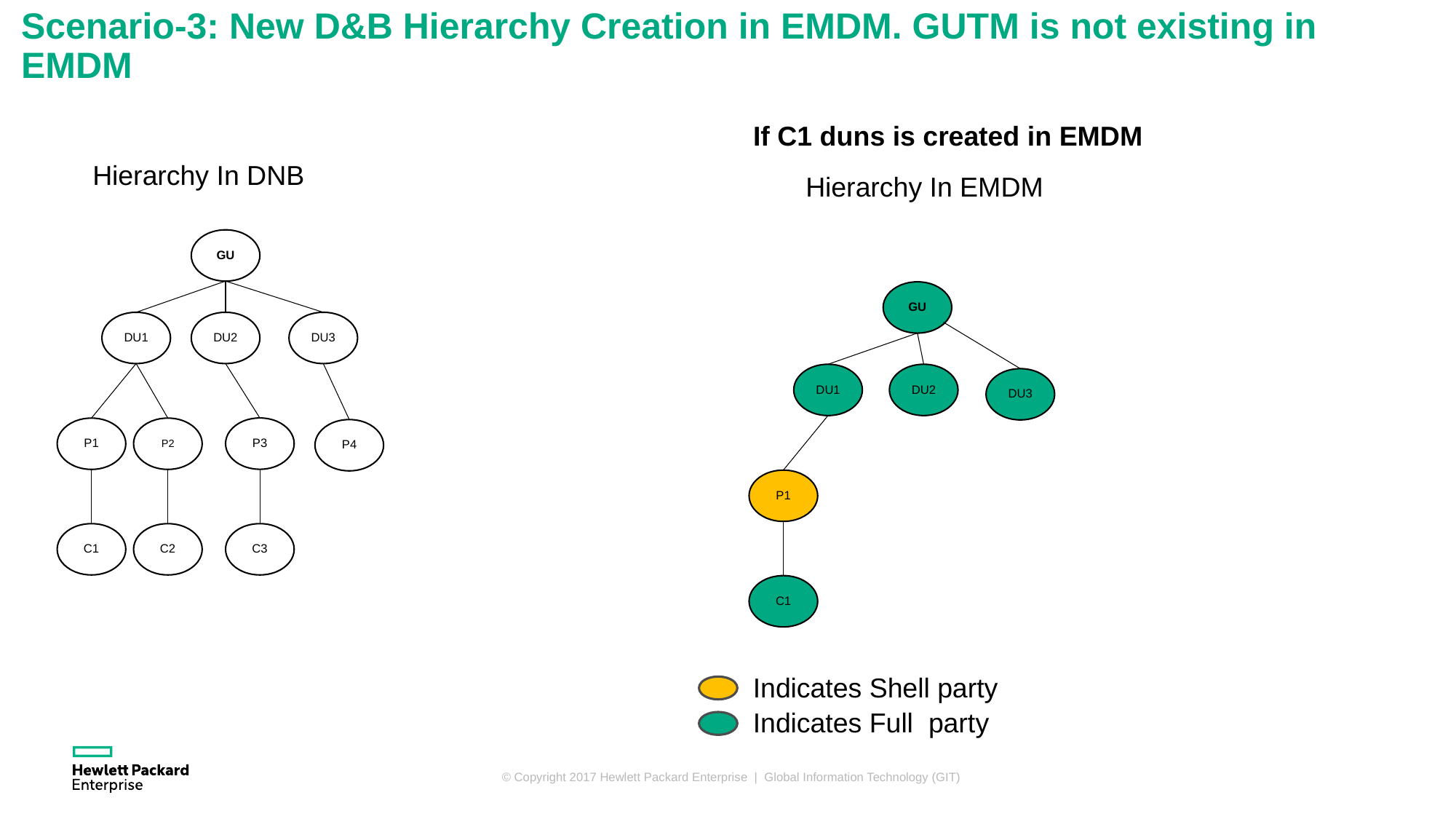

# Scenario-3: New D&B Hierarchy Creation in EMDM. GUTM is not existing in EMDM
If C1 duns is created in EMDM
Hierarchy In DNB
Hierarchy In EMDM
GU
GU
DU1
DU2
DU3
DU1
DU2
DU3
P3
P1
P2
P4
P1
C1
C2
C3
C1
Indicates Shell party

Indicates Full  party